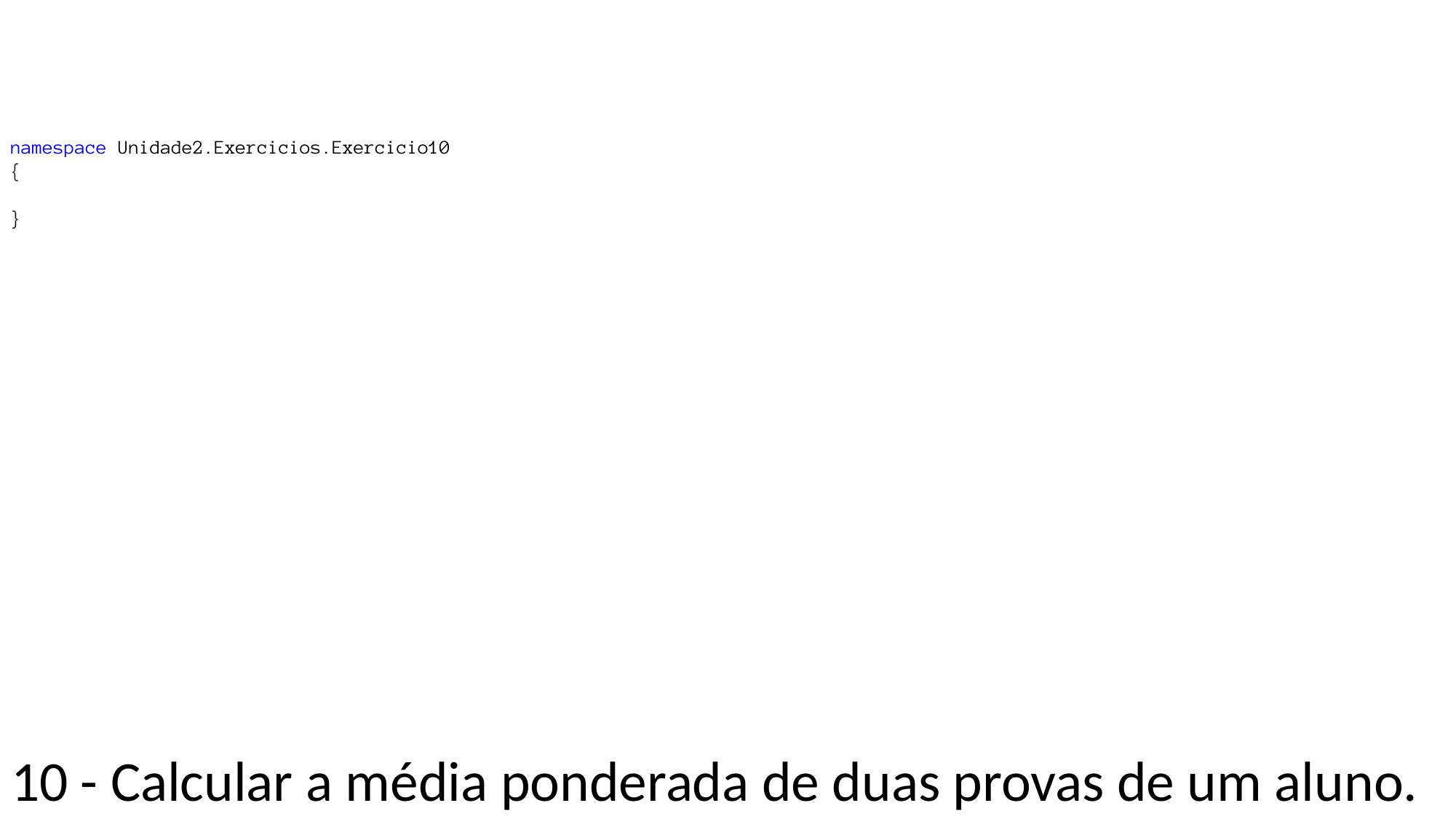

namespace Unidade2.Exercicios.Exercicio10
{

}
# 10 - Calcular a média ponderada de duas provas de um aluno.